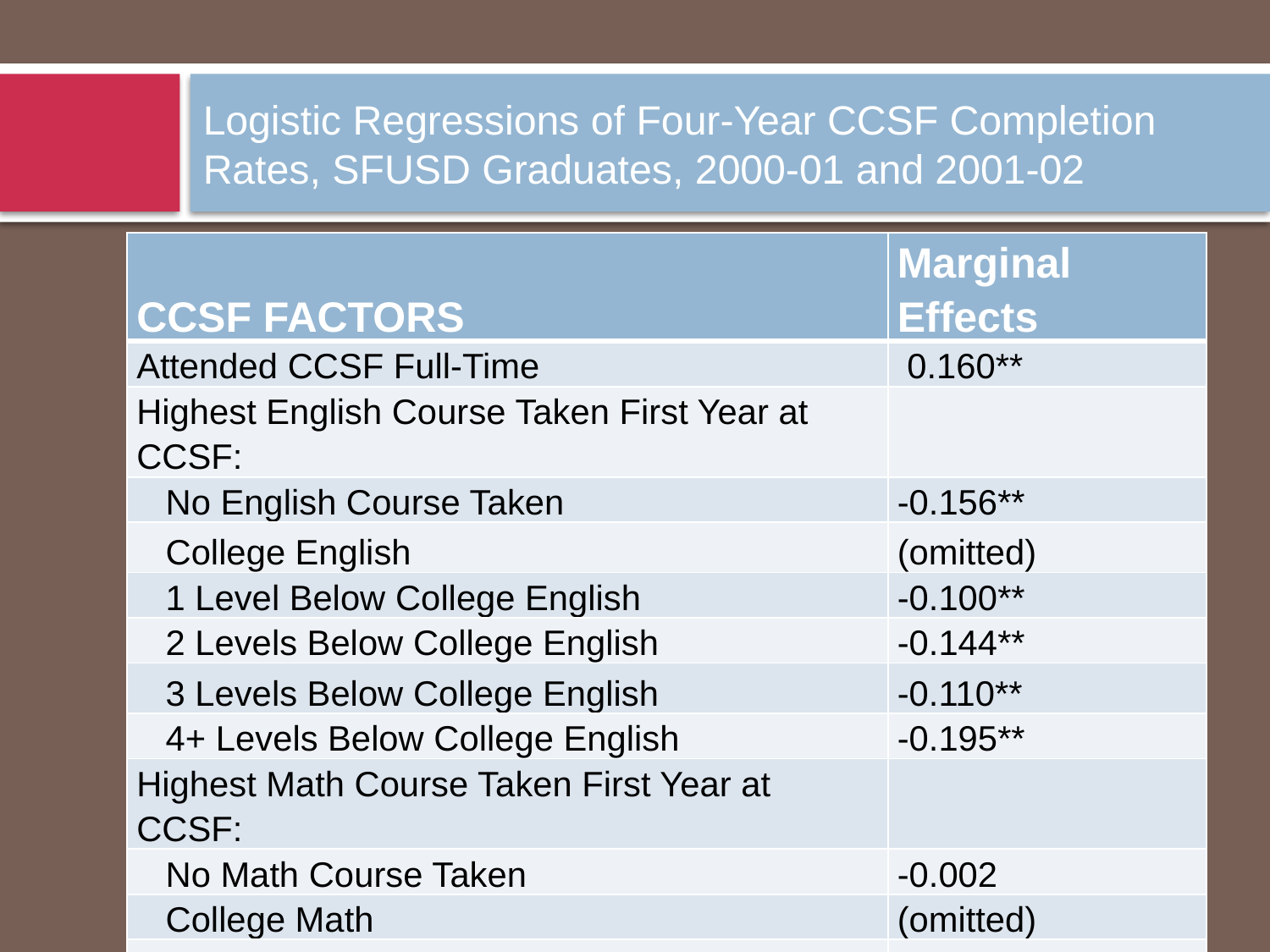

# Logistic Regressions of Four-Year CCSF Completion Rates, SFUSD Graduates, 2000-01 and 2001-02
| CCSF FACTORS | Marginal Effects |
| --- | --- |
| Attended CCSF Full-Time | 0.160\*\* |
| Highest English Course Taken First Year at CCSF: |  |
| No English Course Taken | -0.156\*\* |
| College English | (omitted) |
| 1 Level Below College English | -0.100\*\* |
| 2 Levels Below College English | -0.144\*\* |
| 3 Levels Below College English | -0.110\*\* |
| 4+ Levels Below College English | -0.195\*\* |
| Highest Math Course Taken First Year at CCSF: |  |
| No Math Course Taken | -0.002 |
| College Math | (omitted) |
| Pre-College Math | -0.023 |
| Basic Math | -0.029 |